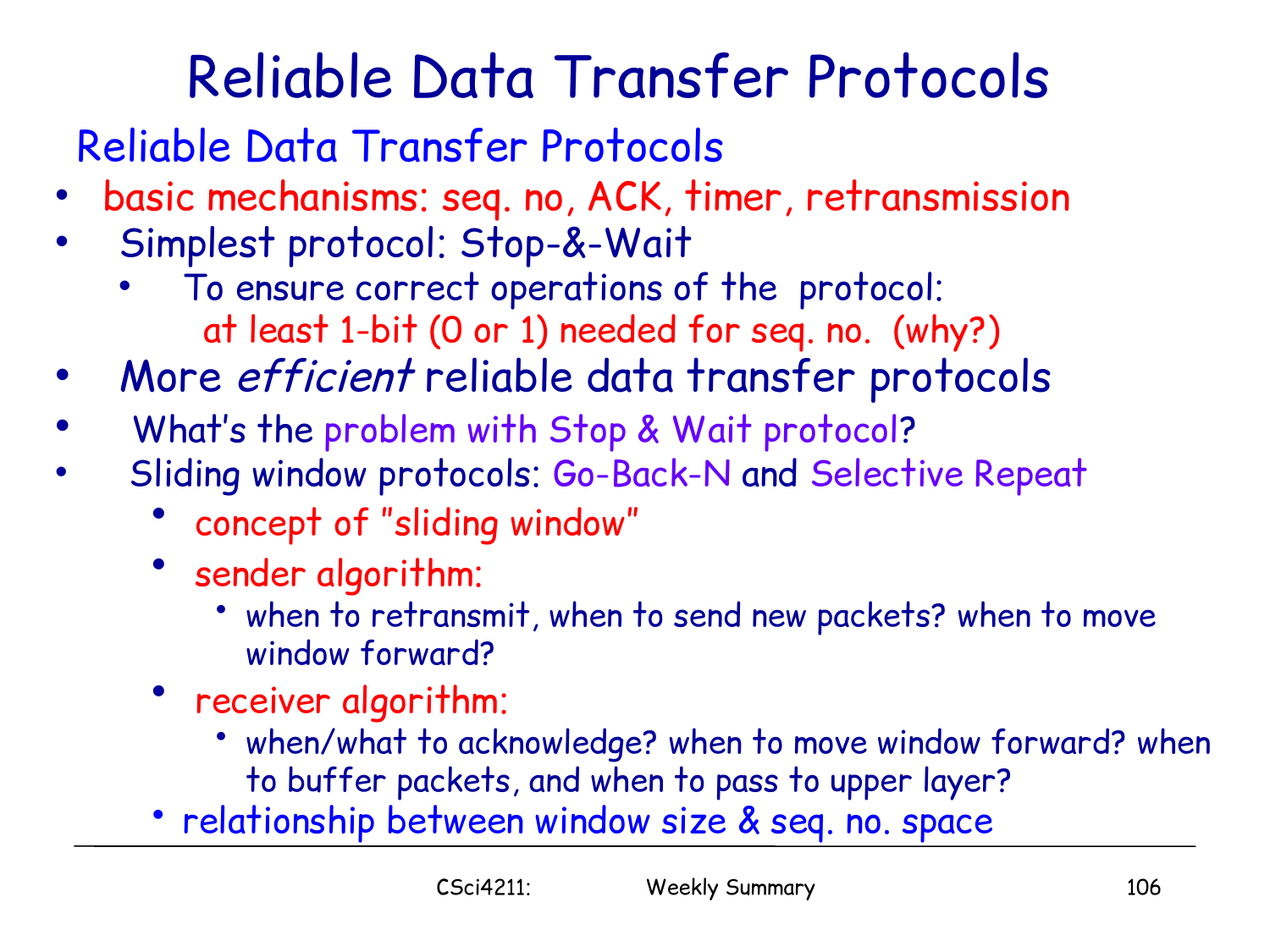

# Reliable Data Transfer Protocols
 Reliable Data Transfer Protocols
basic mechanisms: seq. no, ACK, timer, retransmission
Simplest protocol: Stop-&-Wait
To ensure correct operations of the  protocol:
        at least 1-bit (0 or 1) needed for seq. no.  (why?)
More efficient reliable data transfer protocols
 What’s the problem with Stop & Wait protocol?
 Sliding window protocols: Go-Back-N and Selective Repeat
 concept of ”sliding window”
 sender algorithm:
when to retransmit, when to send new packets? when to move window forward?
 receiver algorithm:
when/what to acknowledge? when to move window forward? when to buffer packets, and when to pass to upper layer?
relationship between window size & seq. no. space

CSci4211:                  Weekly Summary
106